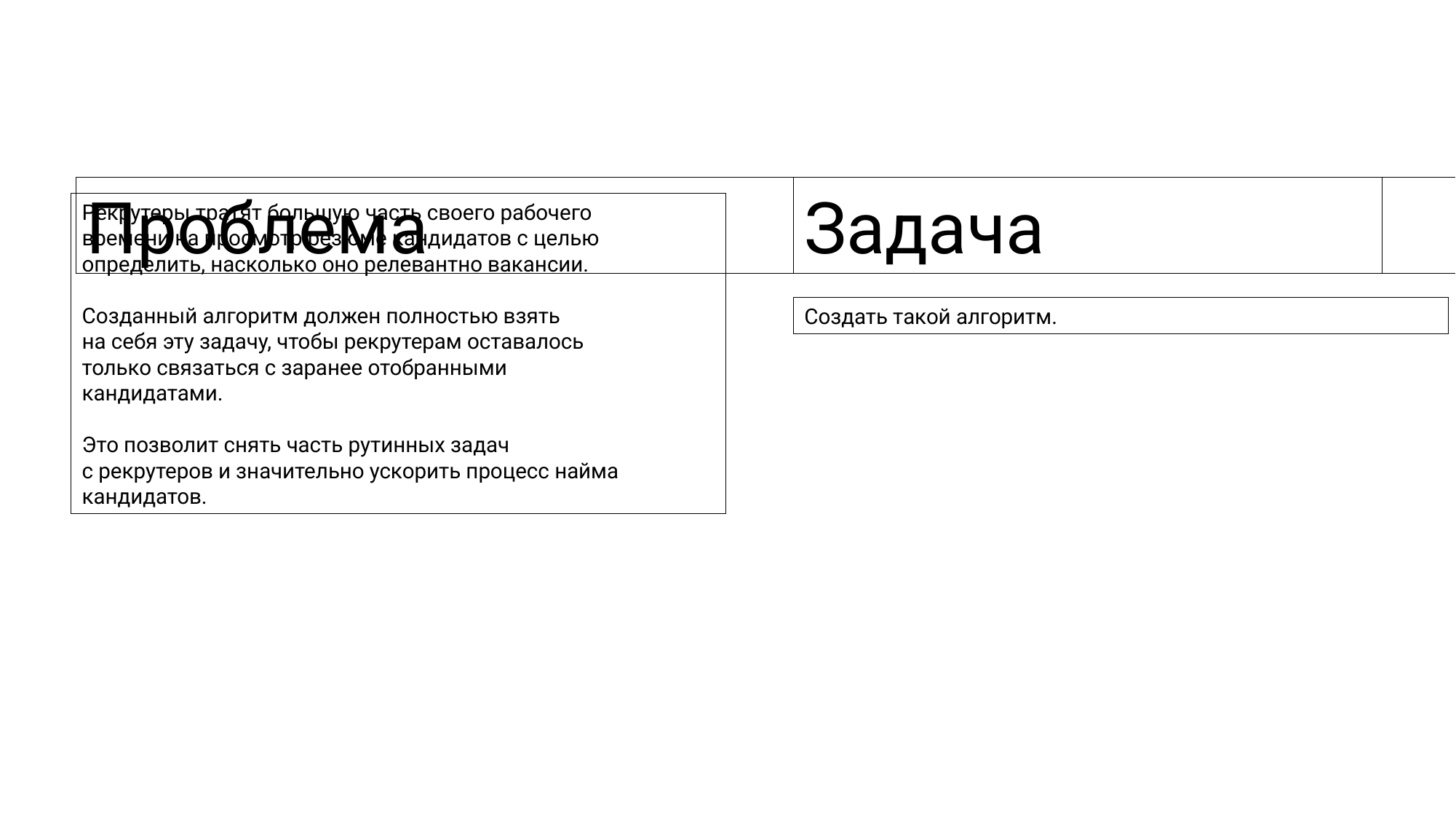

Проблема
Задача
Создать такой алгоритм.
Рекрутеры тратят большую часть своего рабочего
времени на просмотр резюме кандидатов с целью
определить, насколько оно релевантно вакансии.

Созданный алгоритм должен полностью взять
на себя эту задачу, чтобы рекрутерам оставалось
только связаться с заранее отобранными
кандидатами.

Это позволит снять часть рутинных задач
с рекрутеров и значительно ускорить процесс найма
кандидатов.